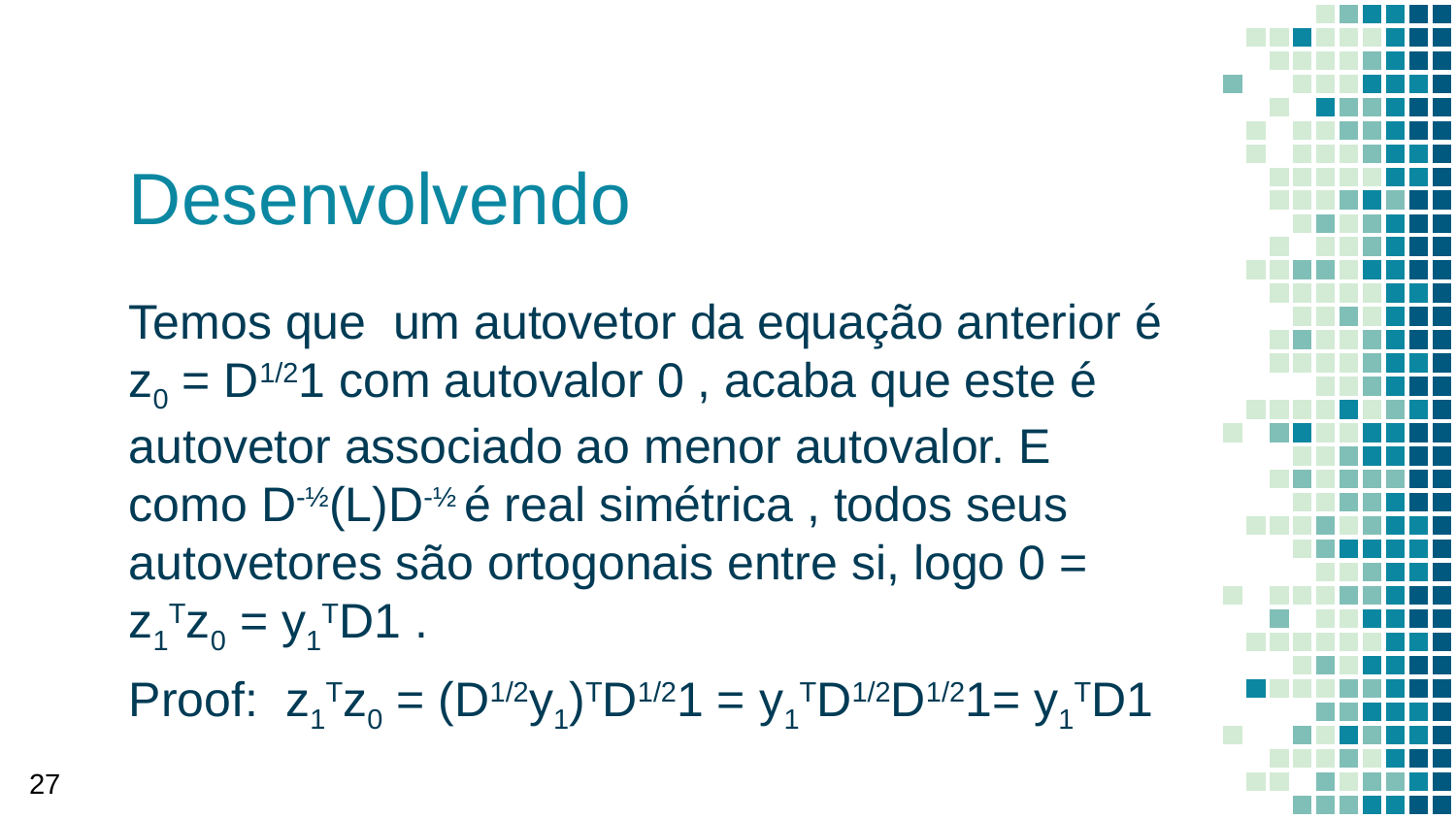

# Desenvolvendo
Temos que  um autovetor da equação anterior é z0 = D1/21 com autovalor 0 , acaba que este é autovetor associado ao menor autovalor. E como D-½(L)D-½ é real simétrica , todos seus autovetores são ortogonais entre si, logo 0 = z1Tz0 = y1TD1 .
Proof:  z1Tz0 = (D1/2y1)TD1/21 = y1TD1/2D1/21= y1TD1
27